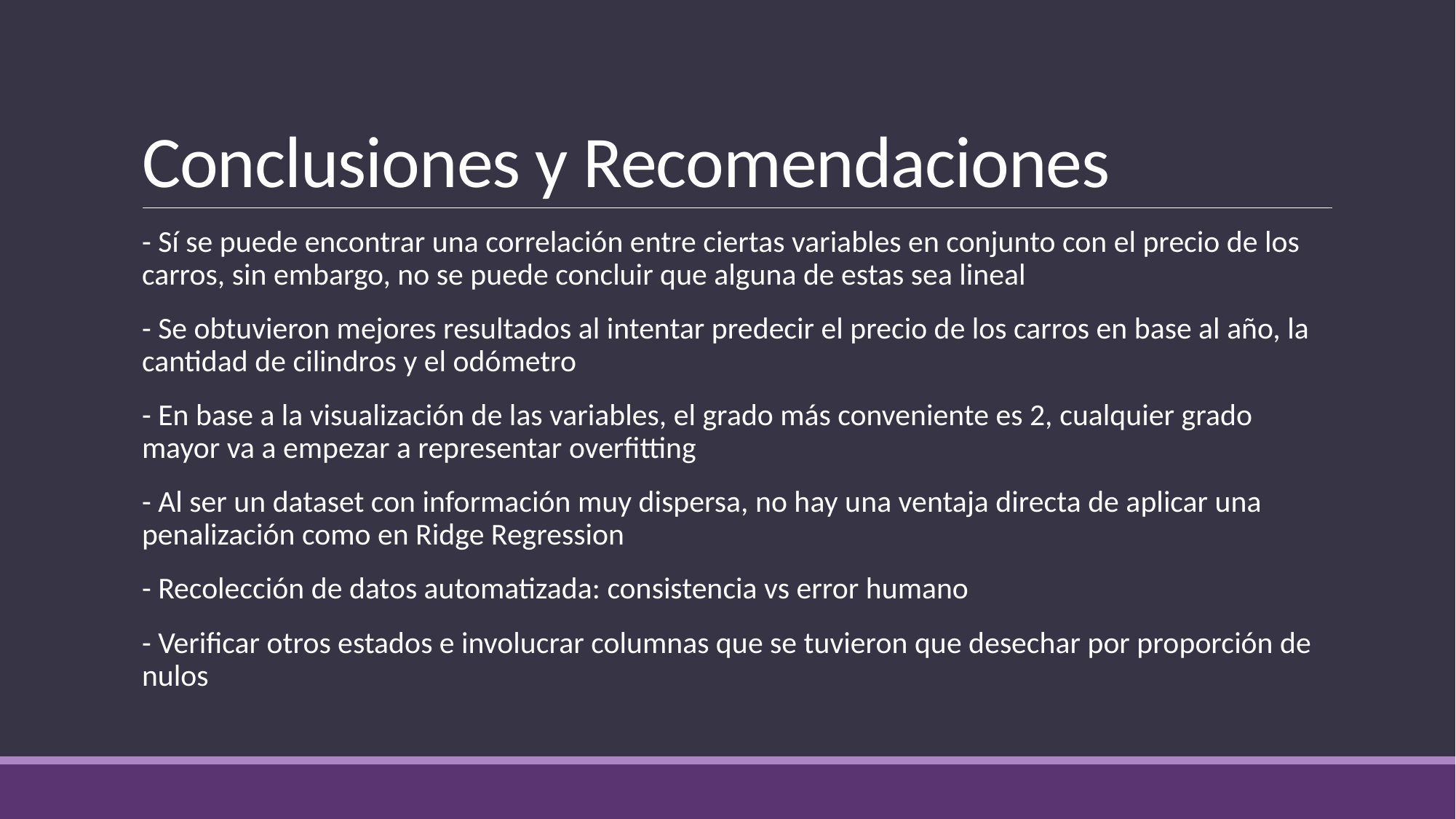

# Conclusiones y Recomendaciones
- Sí se puede encontrar una correlación entre ciertas variables en conjunto con el precio de los carros, sin embargo, no se puede concluir que alguna de estas sea lineal
- Se obtuvieron mejores resultados al intentar predecir el precio de los carros en base al año, la cantidad de cilindros y el odómetro
- En base a la visualización de las variables, el grado más conveniente es 2, cualquier grado mayor va a empezar a representar overfitting
- Al ser un dataset con información muy dispersa, no hay una ventaja directa de aplicar una penalización como en Ridge Regression
- Recolección de datos automatizada: consistencia vs error humano
- Verificar otros estados e involucrar columnas que se tuvieron que desechar por proporción de nulos